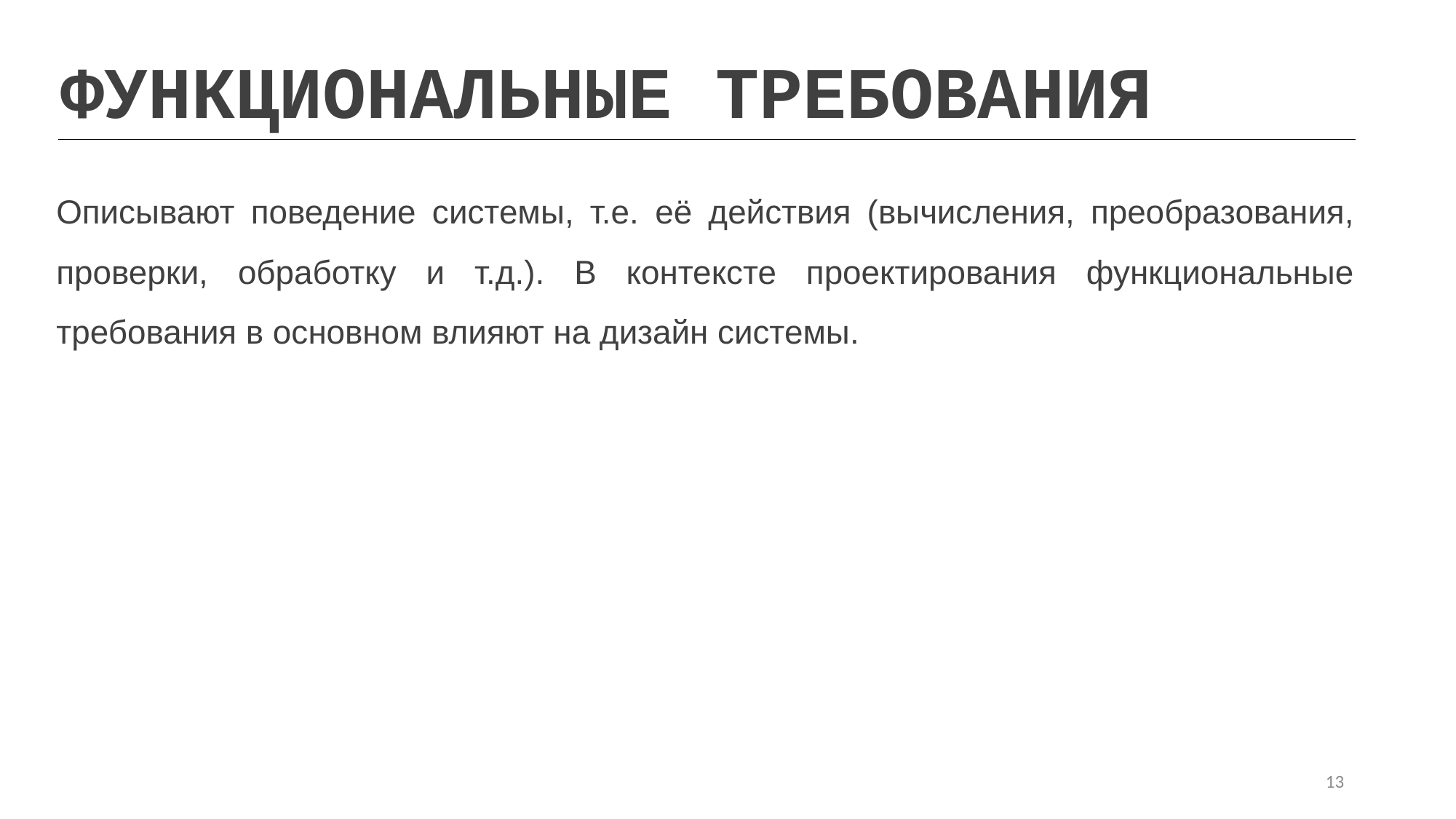

ФУНКЦИОНАЛЬНЫЕ ТРЕБОВАНИЯ
Описывают поведение системы, т.е. её действия (вычисления, преобразования, проверки, обработку и т.д.). В контексте проектирования функциональные требования в основном влияют на дизайн системы.
13